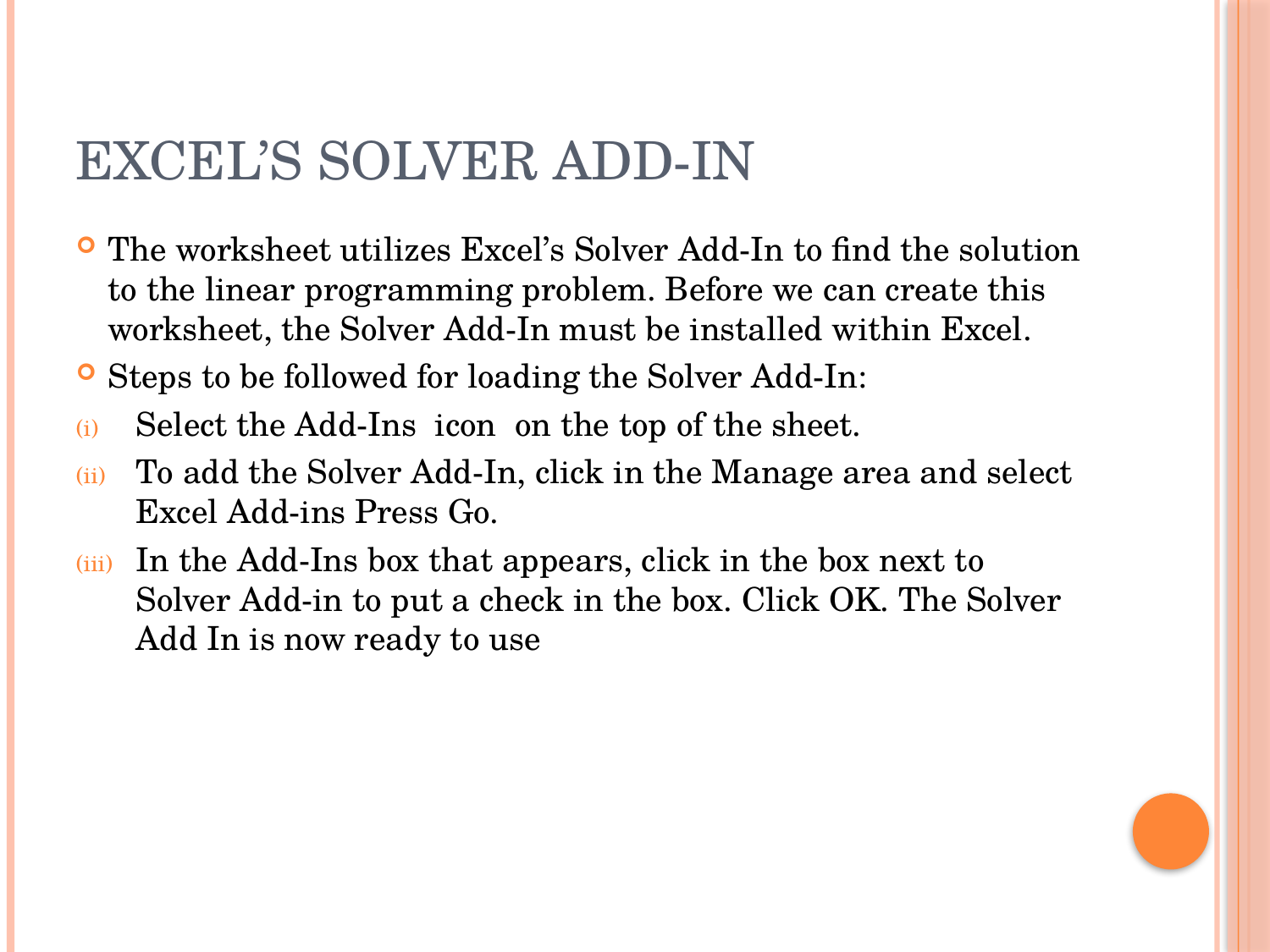

# Excel’s Solver Add-In
The worksheet utilizes Excel’s Solver Add-In to find the solution to the linear programming problem. Before we can create this worksheet, the Solver Add-In must be installed within Excel.
Steps to be followed for loading the Solver Add-In:
Select the Add-Ins  icon  on the top of the sheet.
To add the Solver Add-In, click in the Manage area and select Excel Add-ins Press Go.
In the Add-Ins box that appears, click in the box next to Solver Add-in to put a check in the box. Click OK. The Solver Add In is now ready to use